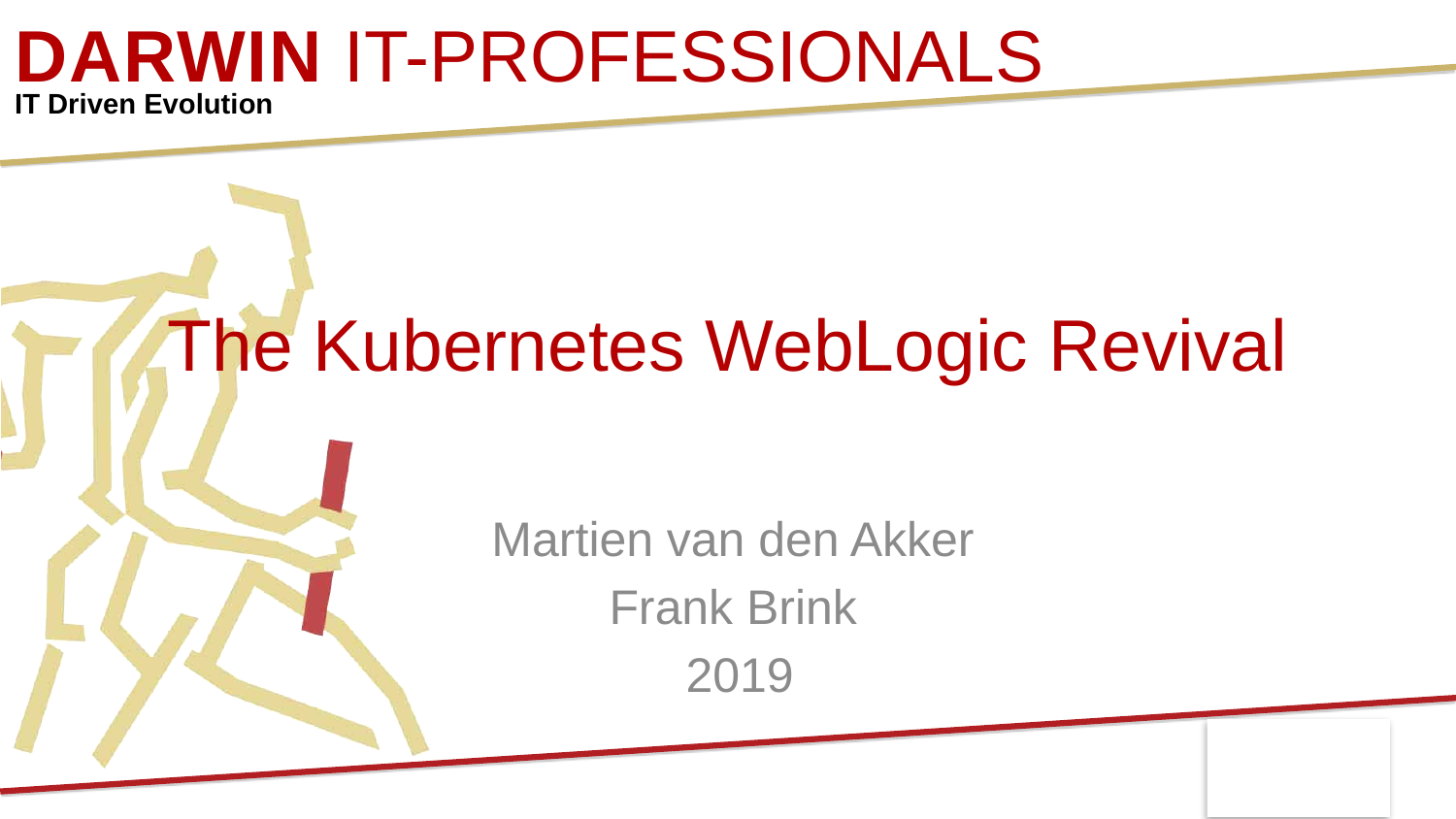

# The Kubernetes WebLogic Revival
Martien van den Akker
Frank Brink
 2019